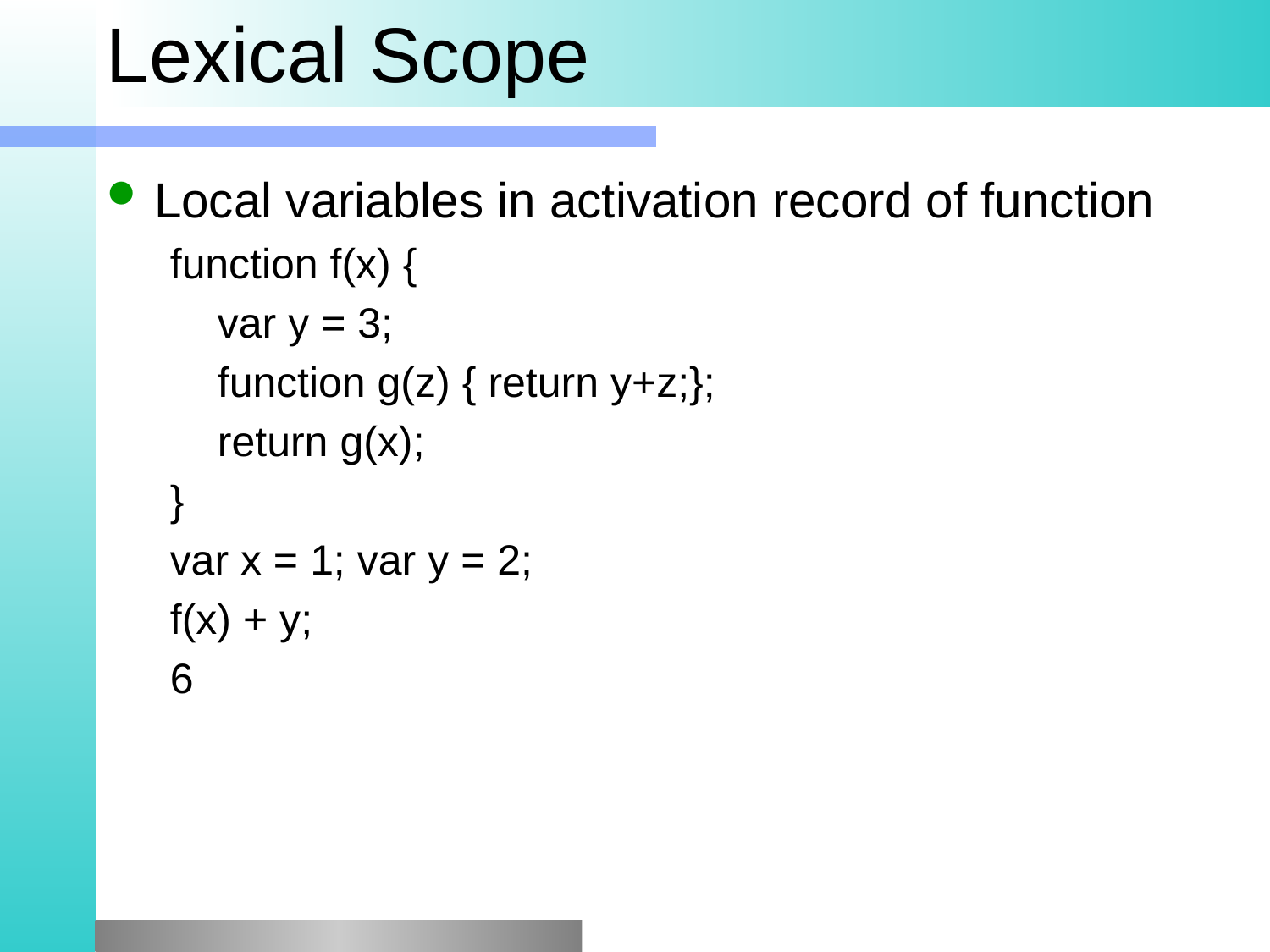

# Lexical Scope
Local variables in activation record of function
function f(x) {
    var y = 3;
    function g(z) { return y+z;};
    return g(x);
}
var x = 1; var y = 2;
f(x) + y;
6